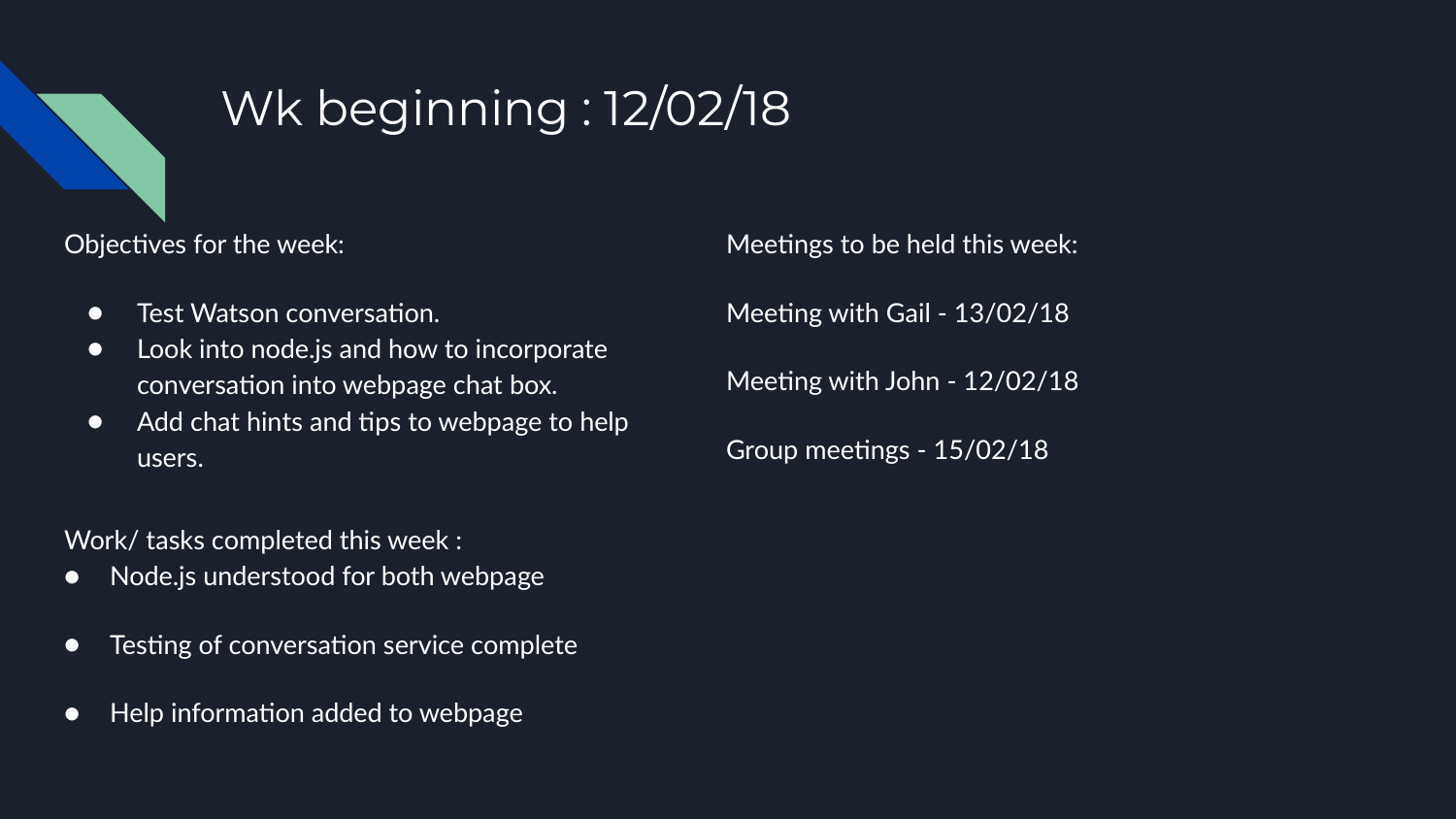

# Wk beginning : 12/02/18
Objectives for the week:
Test Watson conversation.
Look into node.js and how to incorporate conversation into webpage chat box.
Add chat hints and tips to webpage to help users.
Meetings to be held this week:
Meeting with Gail - 13/02/18
Meeting with John - 12/02/18
Group meetings - 15/02/18

Work/ tasks completed this week :
Node.js understood for both webpage
Testing of conversation service complete
Help information added to webpage